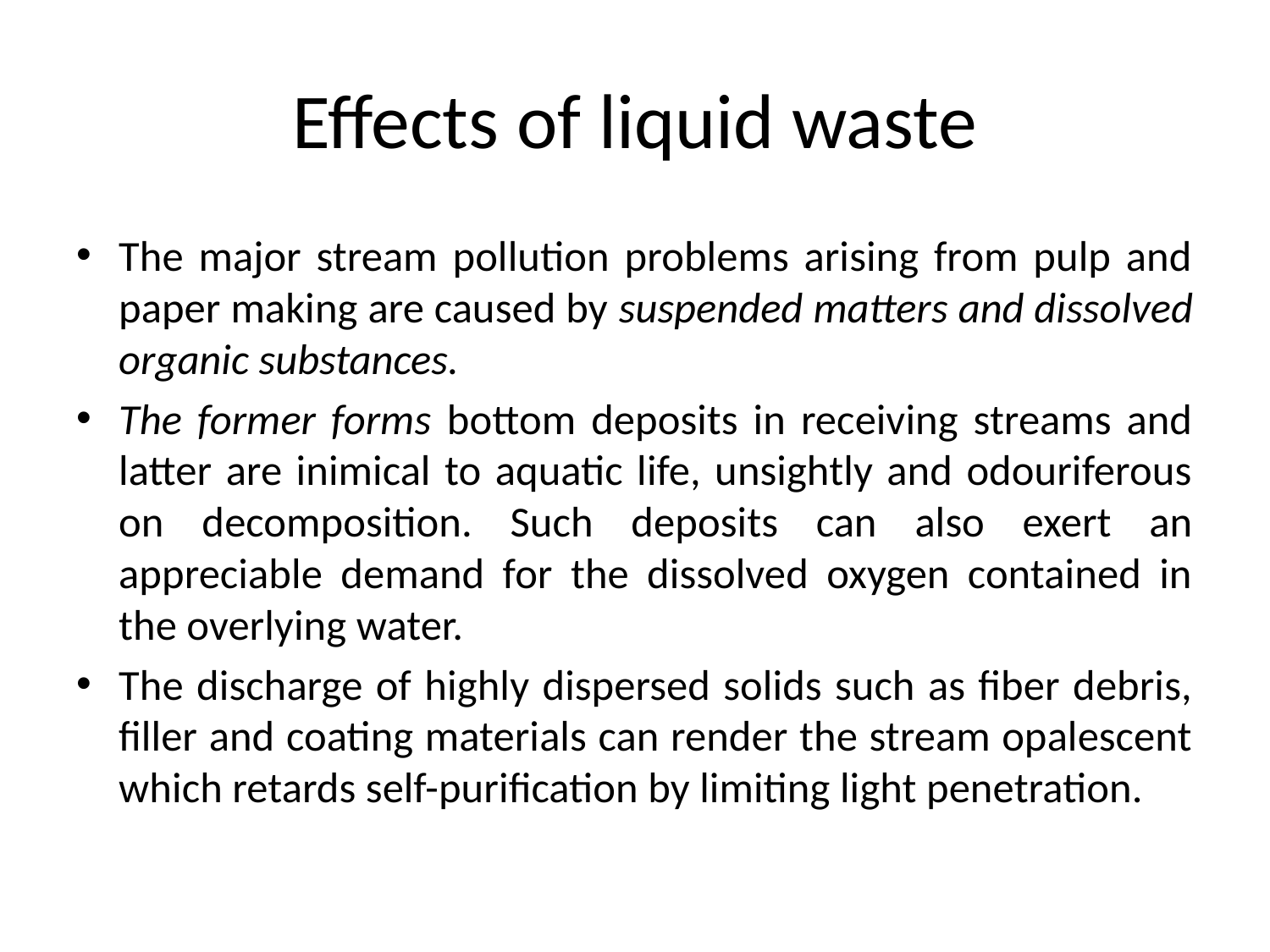

# Effects of liquid waste
The major stream pollution problems arising from pulp and paper making are caused by suspended matters and dissolved organic substances.
The former forms bottom deposits in receiving streams and latter are inimical to aquatic life, unsightly and odouriferous on decomposition. Such deposits can also exert an appreciable demand for the dissolved oxygen contained in the overlying water.
The discharge of highly dispersed solids such as fiber debris, filler and coating materials can render the stream opalescent which retards self-purification by limiting light penetration.